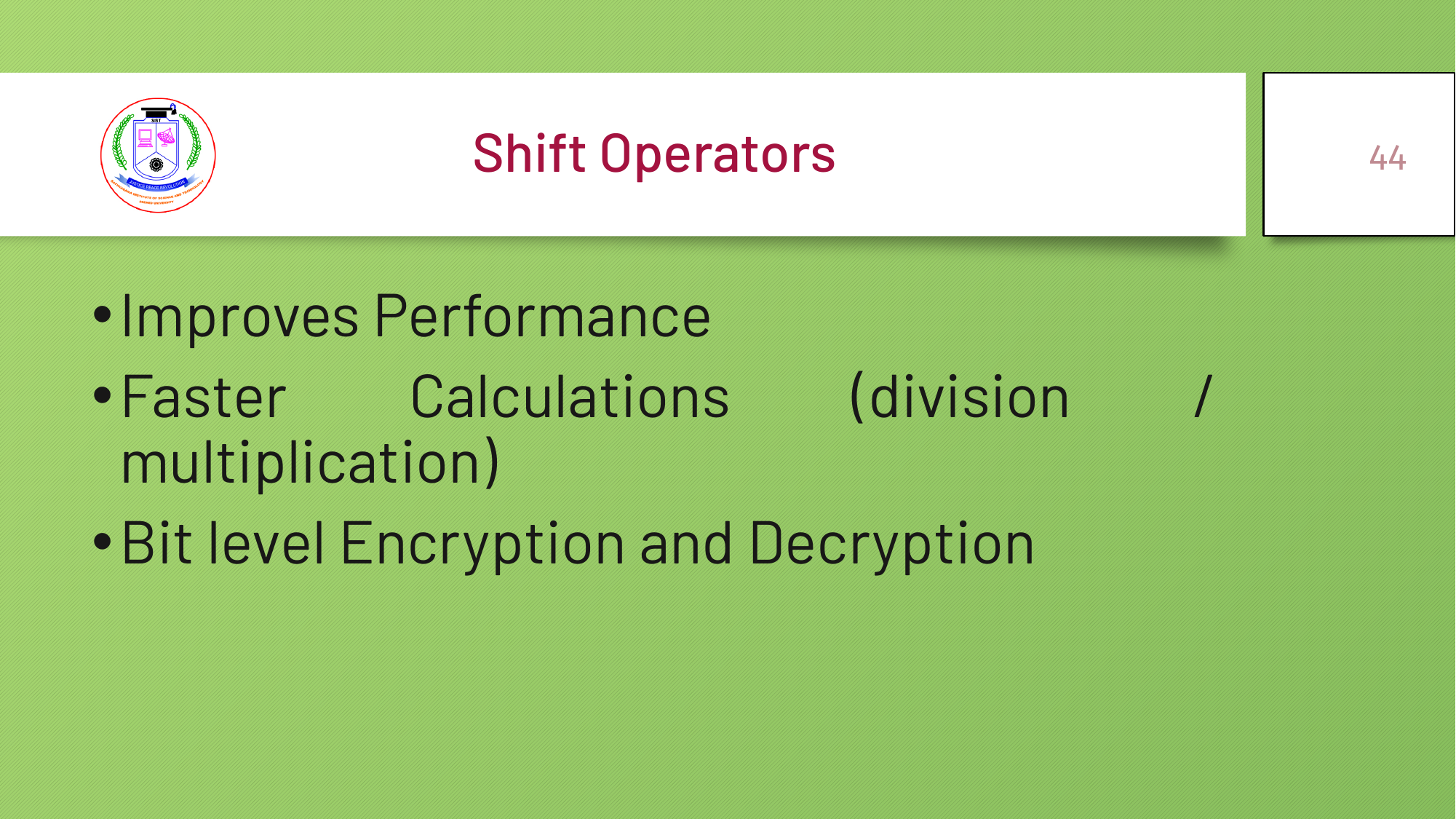

44
# Shift Operators
Improves Performance
Faster Calculations (division / multiplication)
Bit level Encryption and Decryption